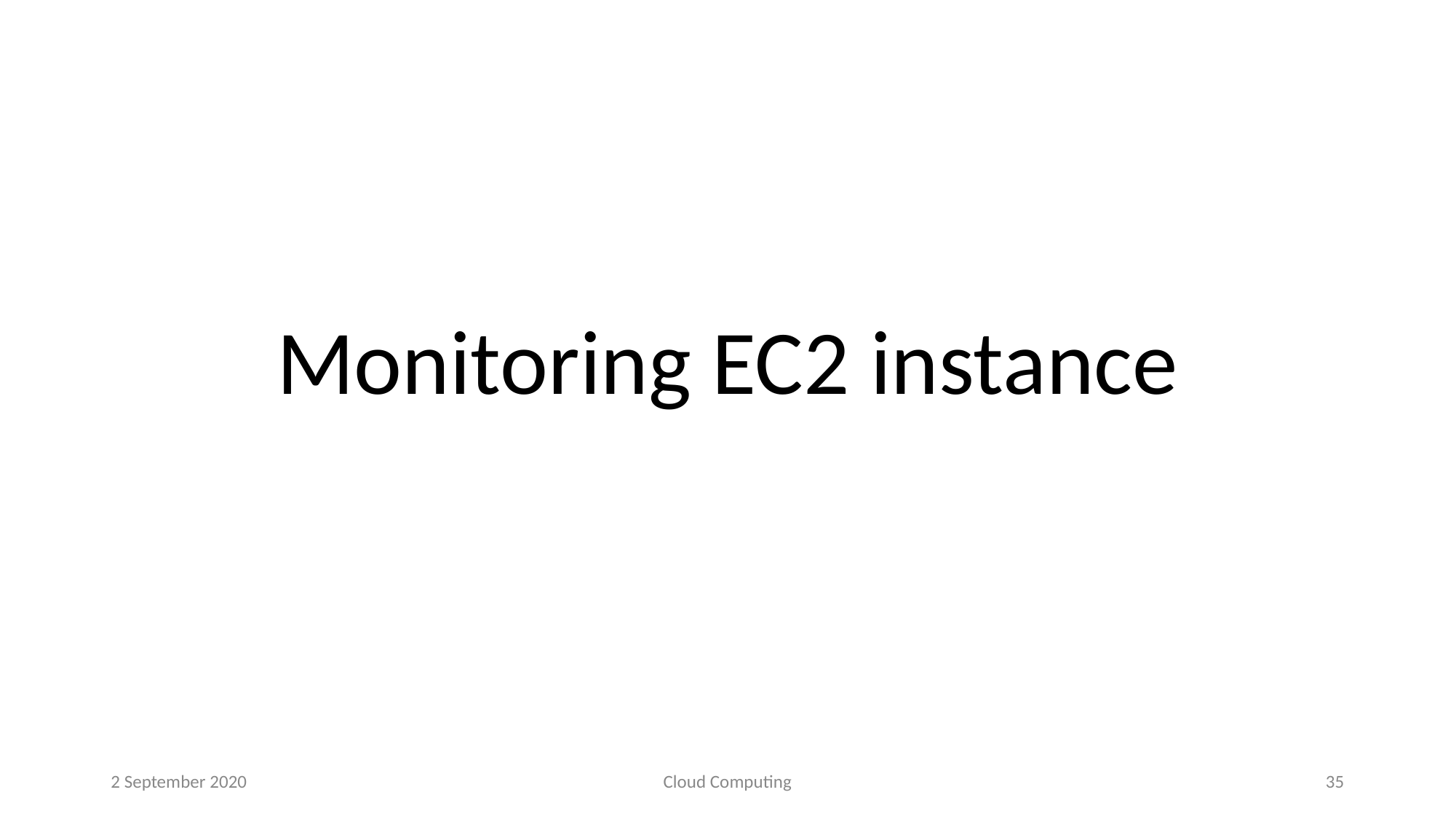

# Monitoring EC2 instance

2 September 2020
Cloud Computing
35